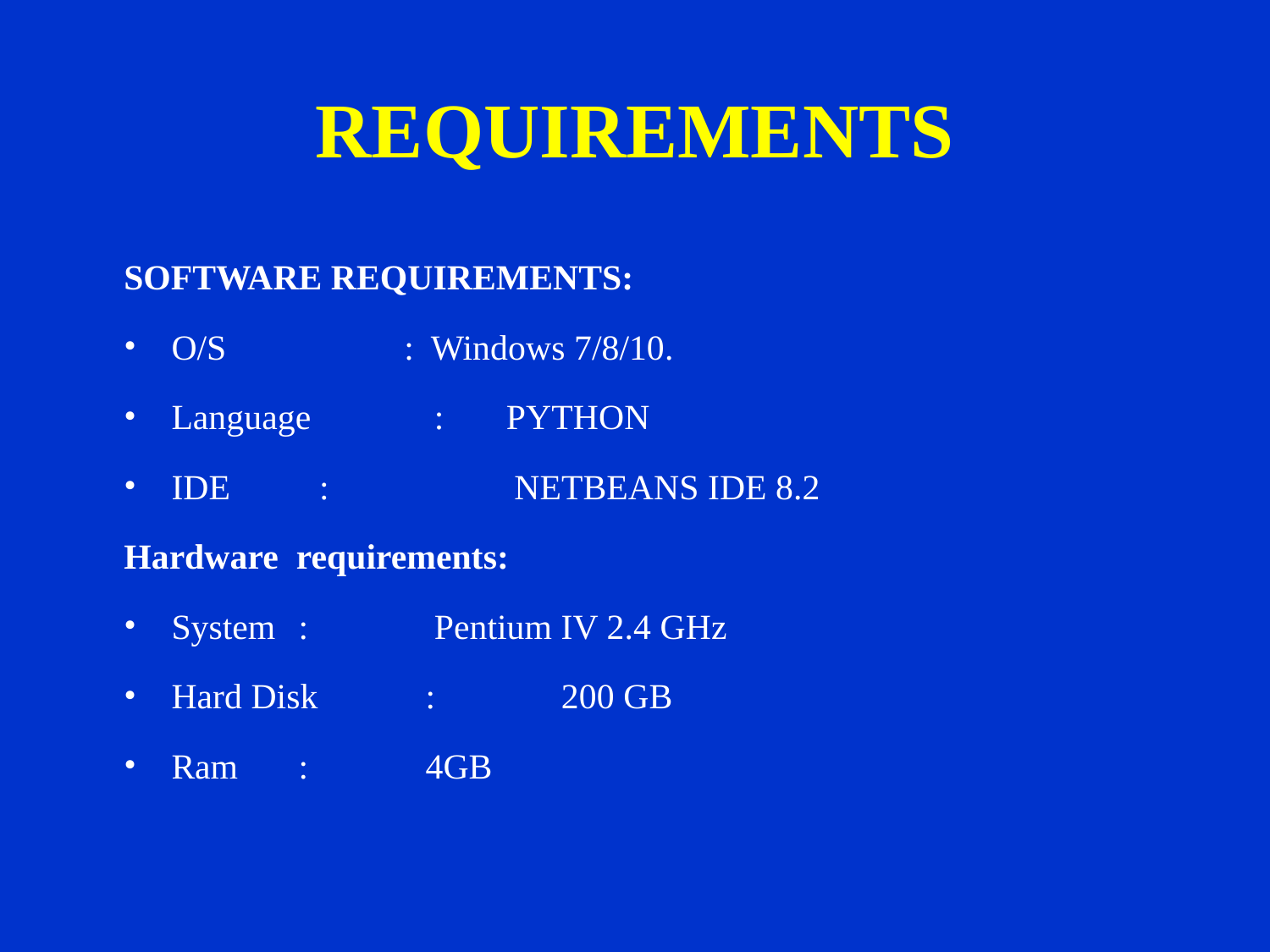

# REQUIREMENTS
SOFTWARE REQUIREMENTS:
O/S                    :  Windows 7/8/10.
Language	 :       PYTHON
IDE          :  	          NETBEANS IDE 8.2
Hardware  requirements:
System	:  	 Pentium IV 2.4 GHz
Hard Disk	:  	 200 GB
Ram	:      	4GB